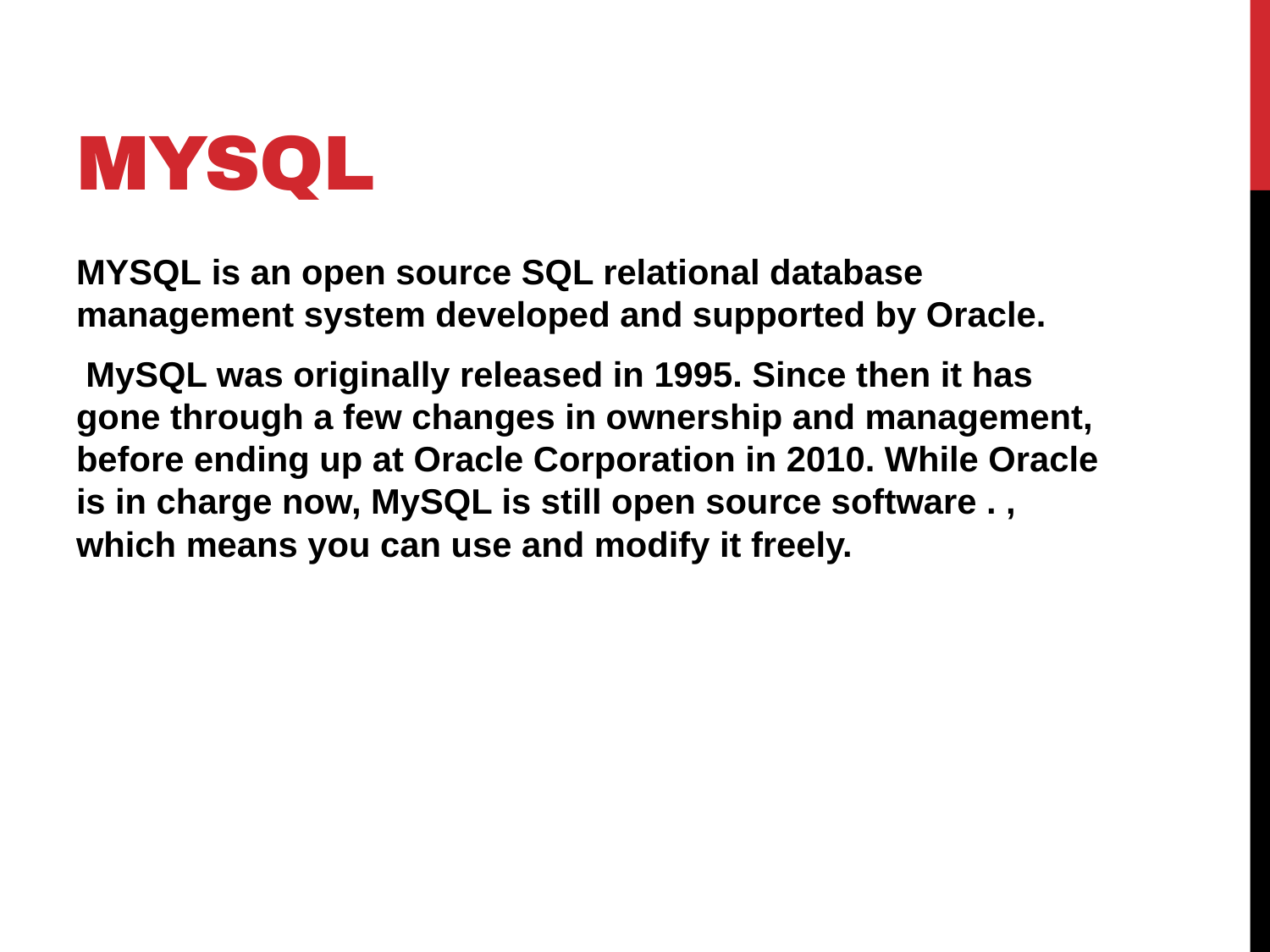

# MySQL
MYSQL is an open source SQL relational database management system developed and supported by Oracle.
 MySQL was originally released in 1995. Since then it has gone through a few changes in ownership and management, before ending up at Oracle Corporation in 2010. While Oracle is in charge now, MySQL is still open source software . , which means you can use and modify it freely.